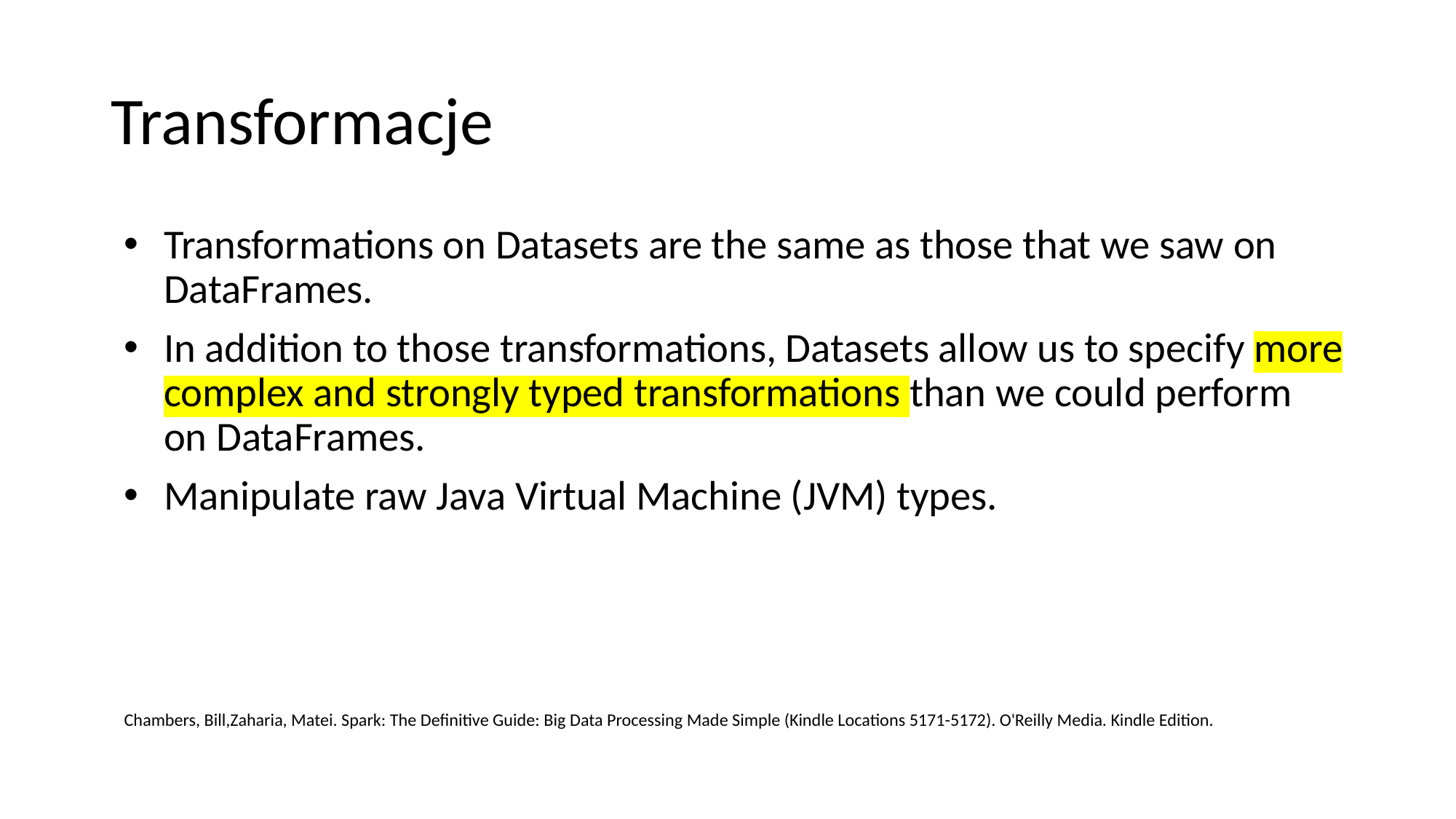

# Transformacje
Transformations on Datasets are the same as those that we saw on DataFrames.
In addition to those transformations, Datasets allow us to specify more complex and strongly typed transformations than we could perform on DataFrames.
Manipulate raw Java Virtual Machine (JVM) types.

Chambers, Bill,Zaharia, Matei. Spark: The Definitive Guide: Big Data Processing Made Simple (Kindle Locations 5171-5172). O'Reilly Media. Kindle Edition.